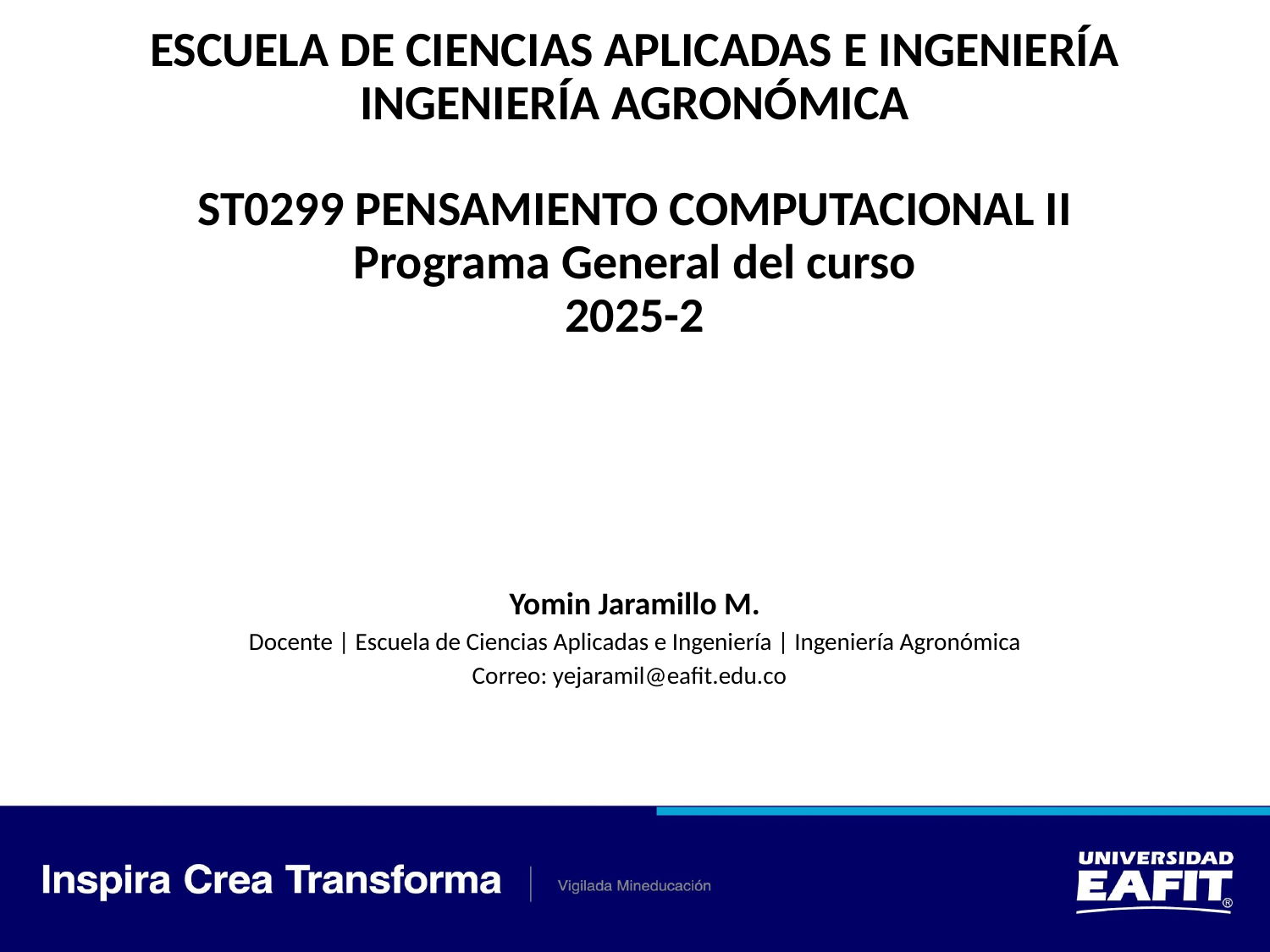

# ESCUELA DE CIENCIAS APLICADAS E INGENIERÍA INGENIERÍA AGRONÓMICA ST0299 PENSAMIENTO COMPUTACIONAL II Programa General del curso 2025-2
Yomin Jaramillo M.
Docente | Escuela de Ciencias Aplicadas e Ingeniería | Ingeniería Agronómica
Correo: yejaramil@eafit.edu.co